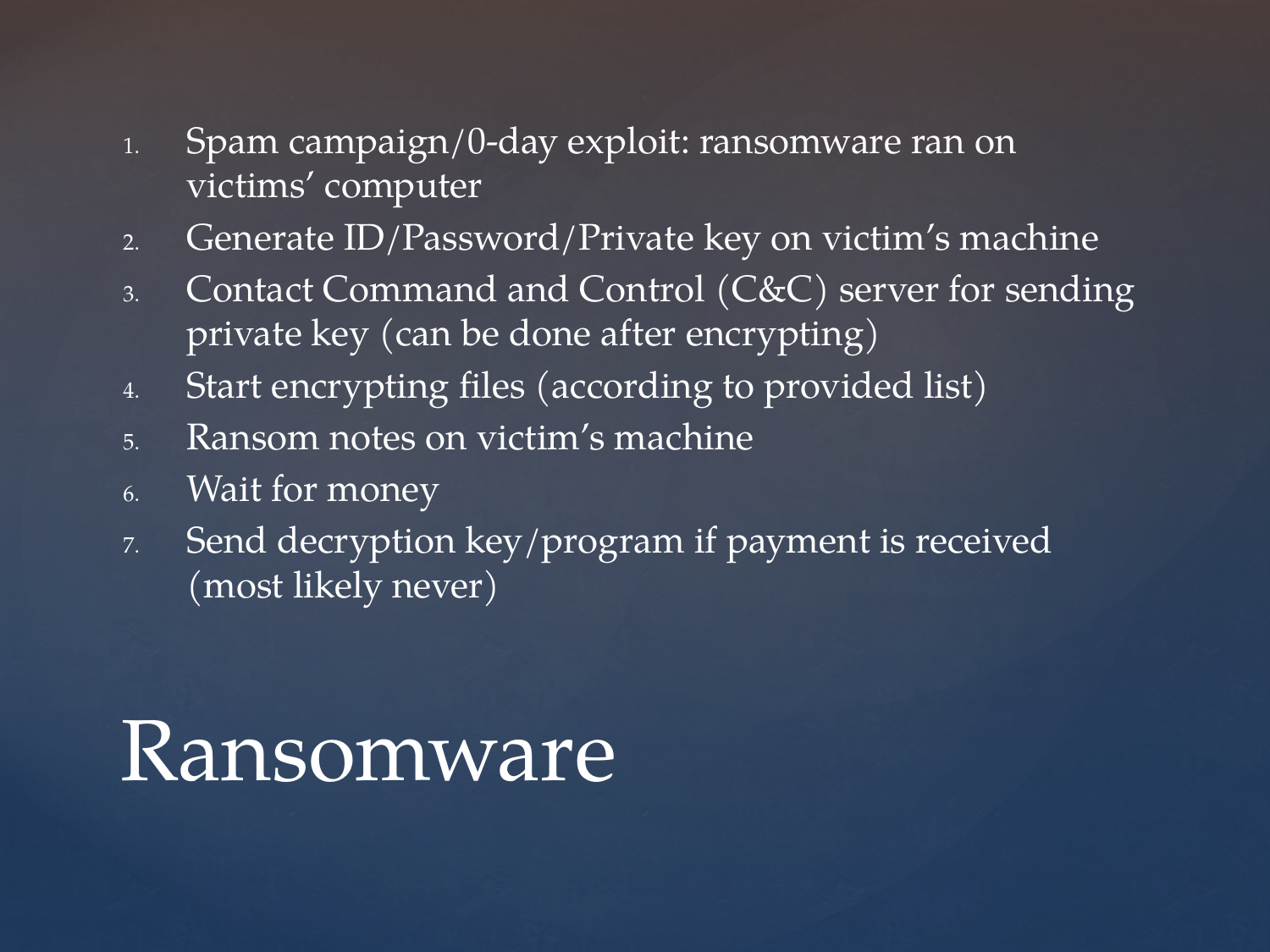

Spam campaign/0-day exploit: ransomware ran on victims’ computer
Generate ID/Password/Private key on victim’s machine
Contact Command and Control (C&C) server for sending private key (can be done after encrypting)
Start encrypting files (according to provided list)
Ransom notes on victim’s machine
Wait for money
Send decryption key/program if payment is received (most likely never)
# Ransomware